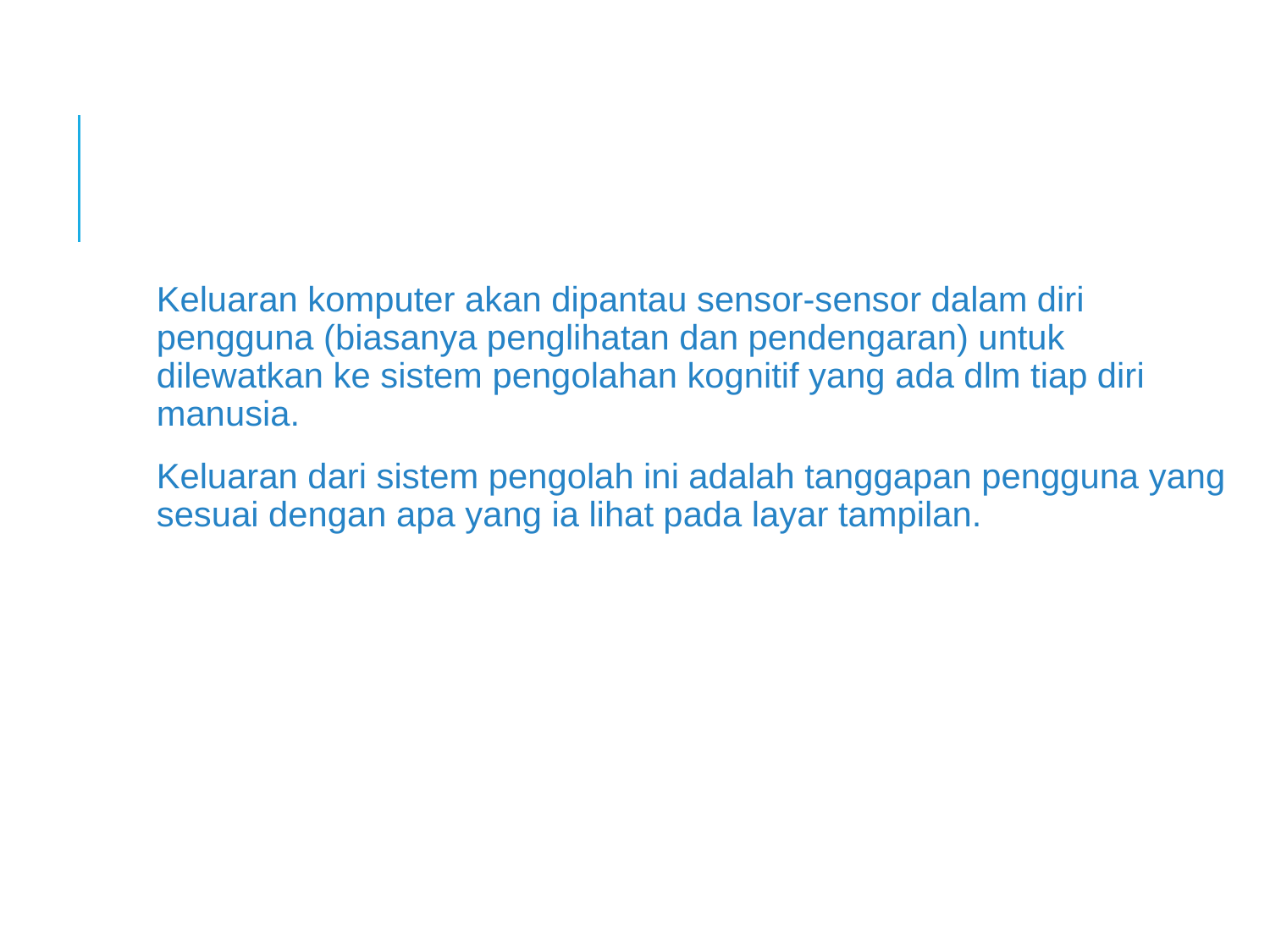

Keluaran komputer akan dipantau sensor-sensor dalam diri pengguna (biasanya penglihatan dan pendengaran) untuk dilewatkan ke sistem pengolahan kognitif yang ada dlm tiap diri manusia.
Keluaran dari sistem pengolah ini adalah tanggapan pengguna yang sesuai dengan apa yang ia lihat pada layar tampilan.